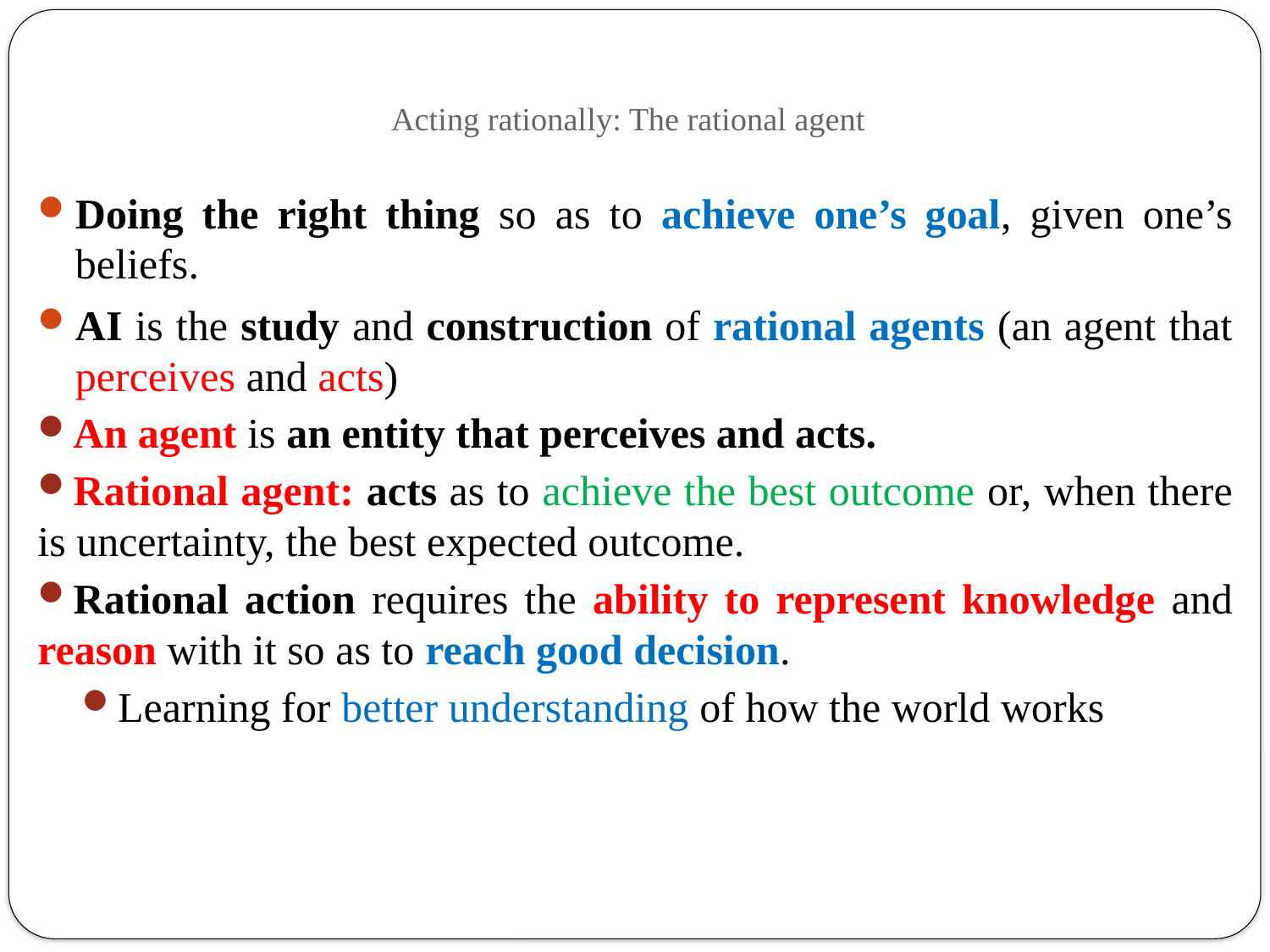

# Acting rationally: The rational agent
Doing the right thing so as to achieve one’s goal, given one’s beliefs.
AI is the study and construction of rational agents (an agent that perceives and acts)
An agent is an entity that perceives and acts.
Rational agent: acts as to achieve the best outcome or, when there is uncertainty, the best expected outcome.
Rational action requires the ability to represent knowledge and reason with it so as to reach good decision.
Learning for better understanding of how the world works